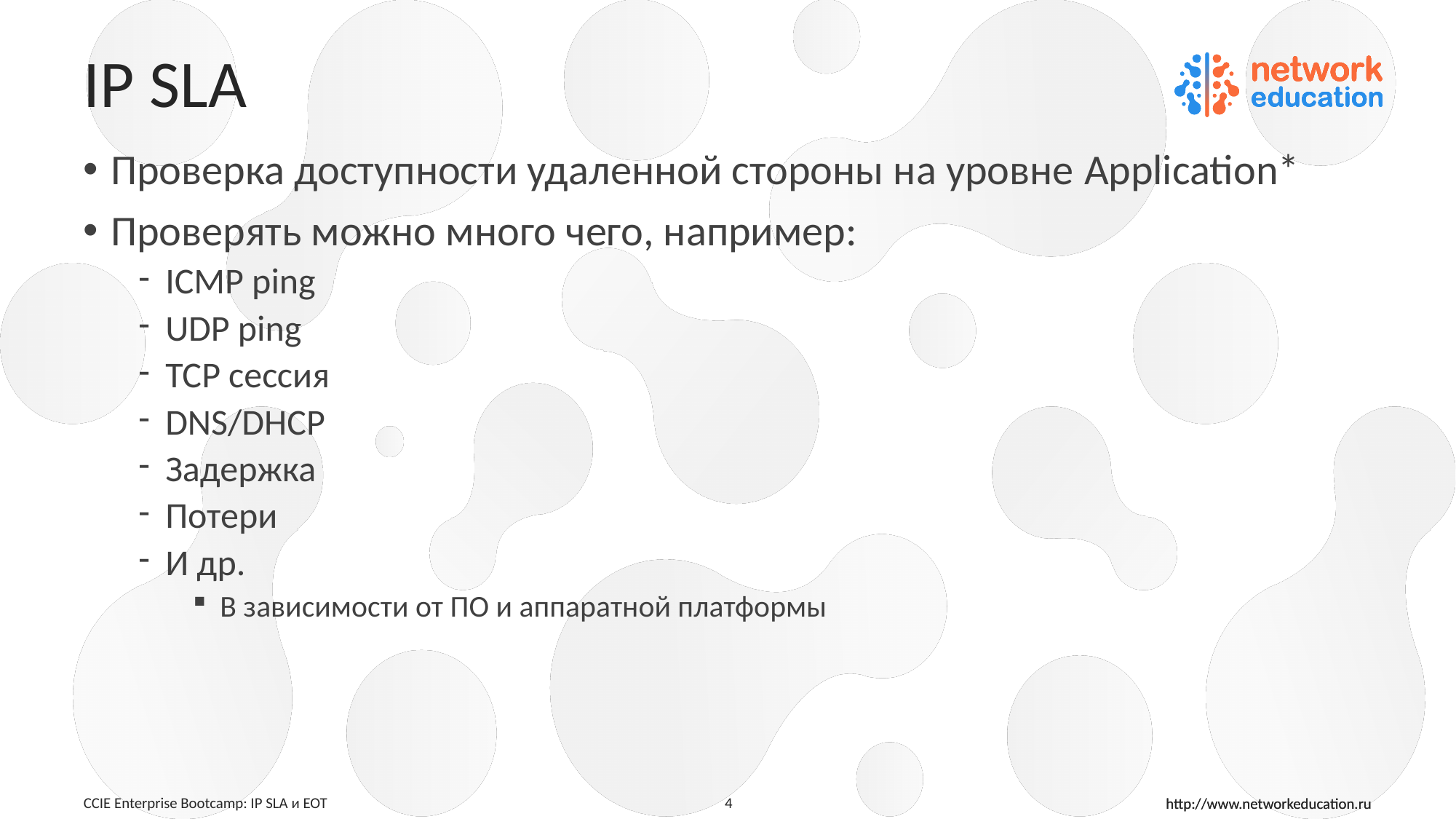

# IP SLA
Проверка доступности удаленной стороны на уровне Application*
Проверять можно много чего, например:
ICMP ping
UDP ping
TCP сессия
DNS/DHCP
Задержка
Потери
И др.
В зависимости от ПО и аппаратной платформы
CCIE Enterprise Bootcamp: IP SLA и EOT